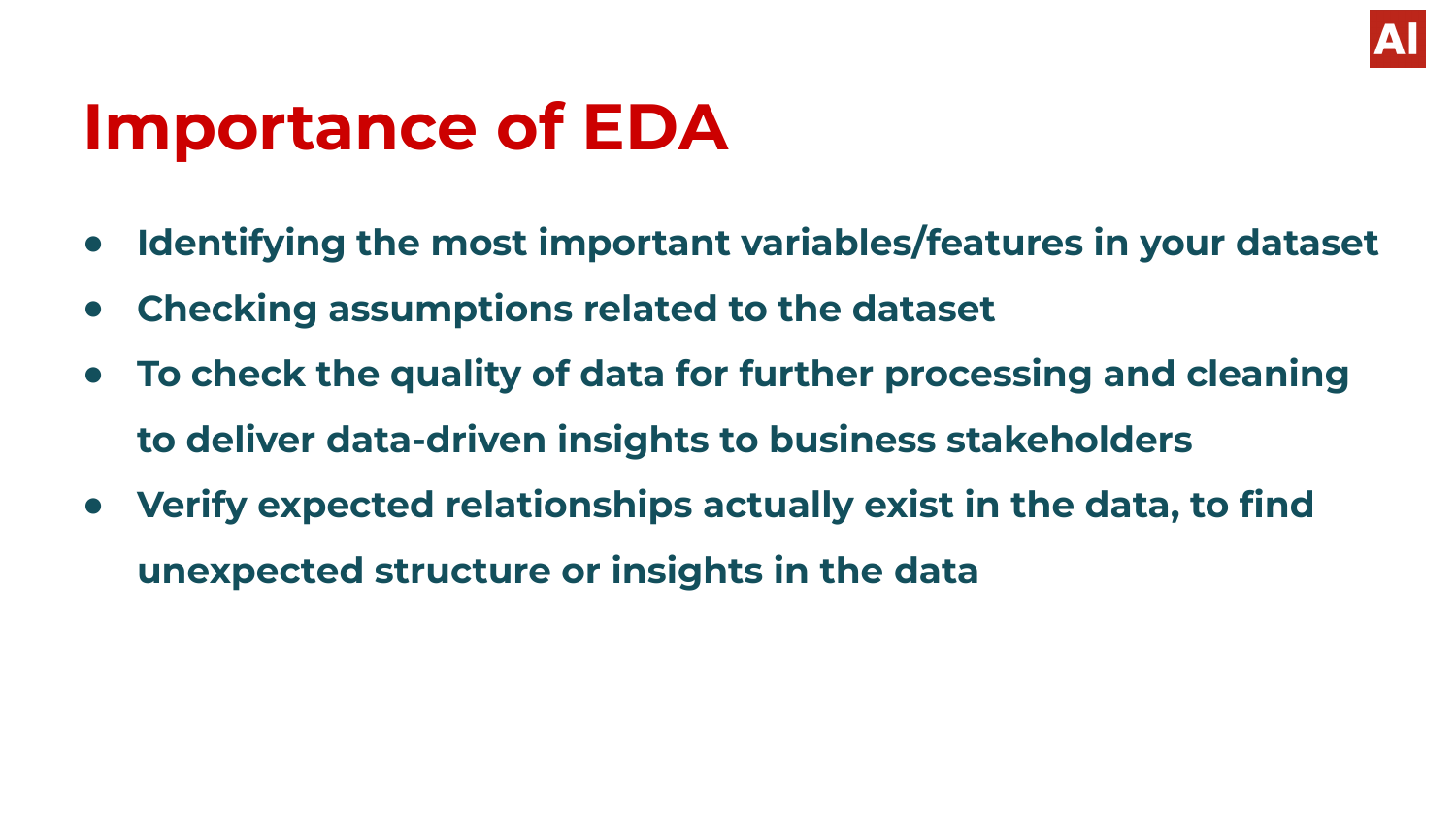

# Importance of EDA
Identifying the most important variables/features in your dataset
Checking assumptions related to the dataset
To check the quality of data for further processing and cleaning to deliver data-driven insights to business stakeholders
Verify expected relationships actually exist in the data, to find unexpected structure or insights in the data